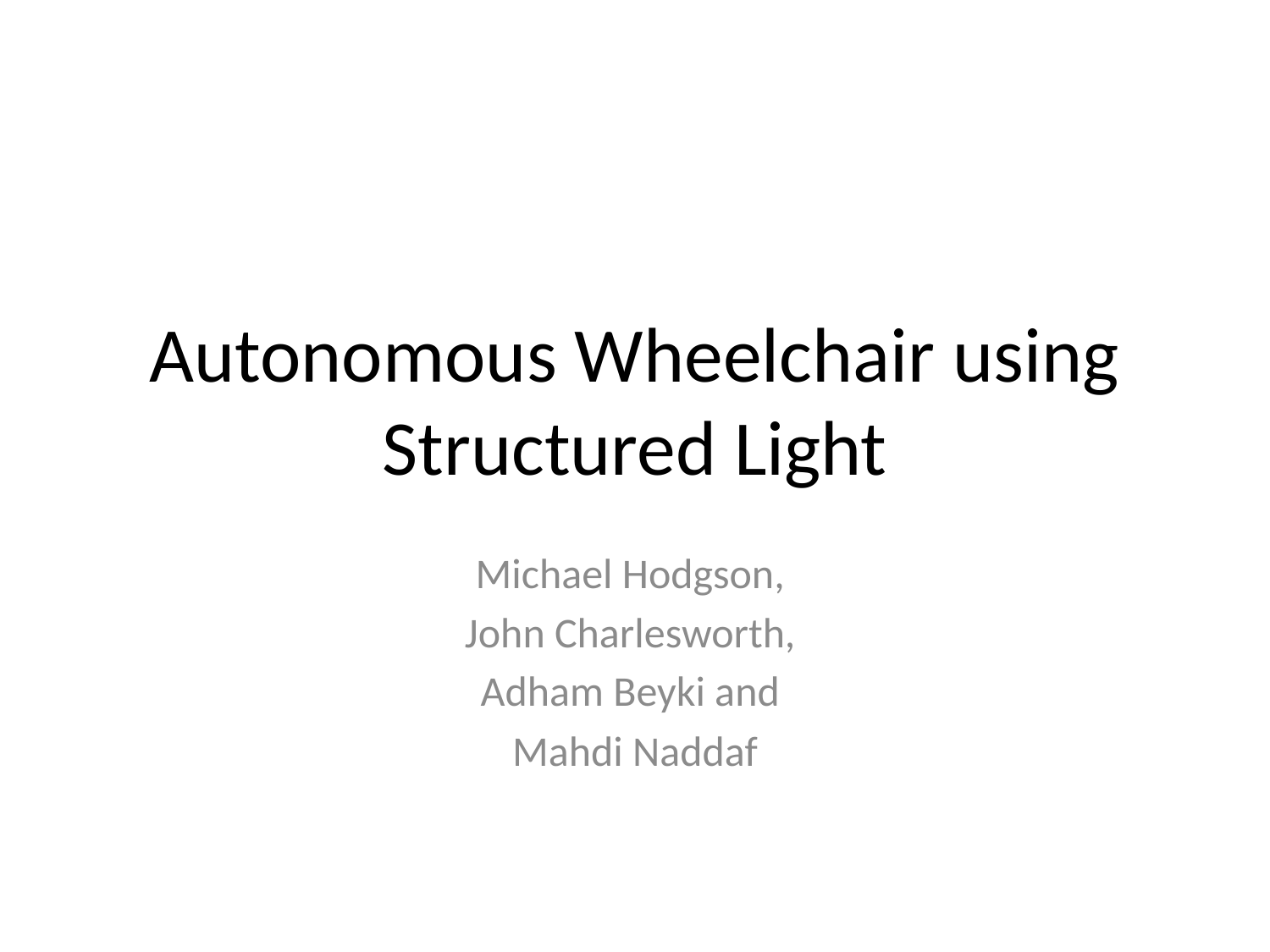

# Autonomous Wheelchair using Structured Light
Michael Hodgson,
John Charlesworth,
Adham Beyki and
Mahdi Naddaf